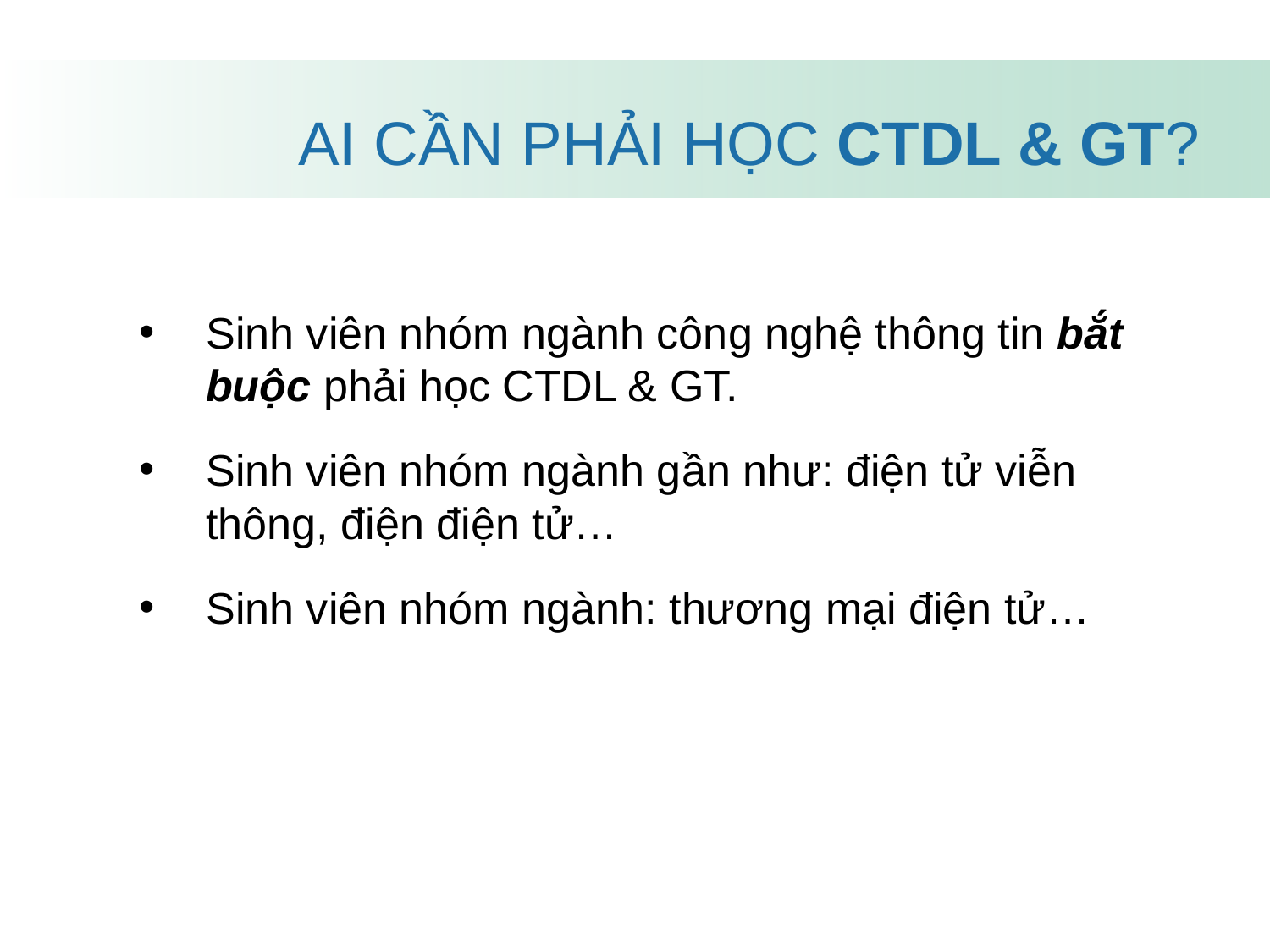

AI CẦN PHẢI HỌC CTDL & GT?
Sinh viên nhóm ngành công nghệ thông tin bắt buộc phải học CTDL & GT.
Sinh viên nhóm ngành gần như: điện tử viễn thông, điện điện tử…
Sinh viên nhóm ngành: thương mại điện tử…